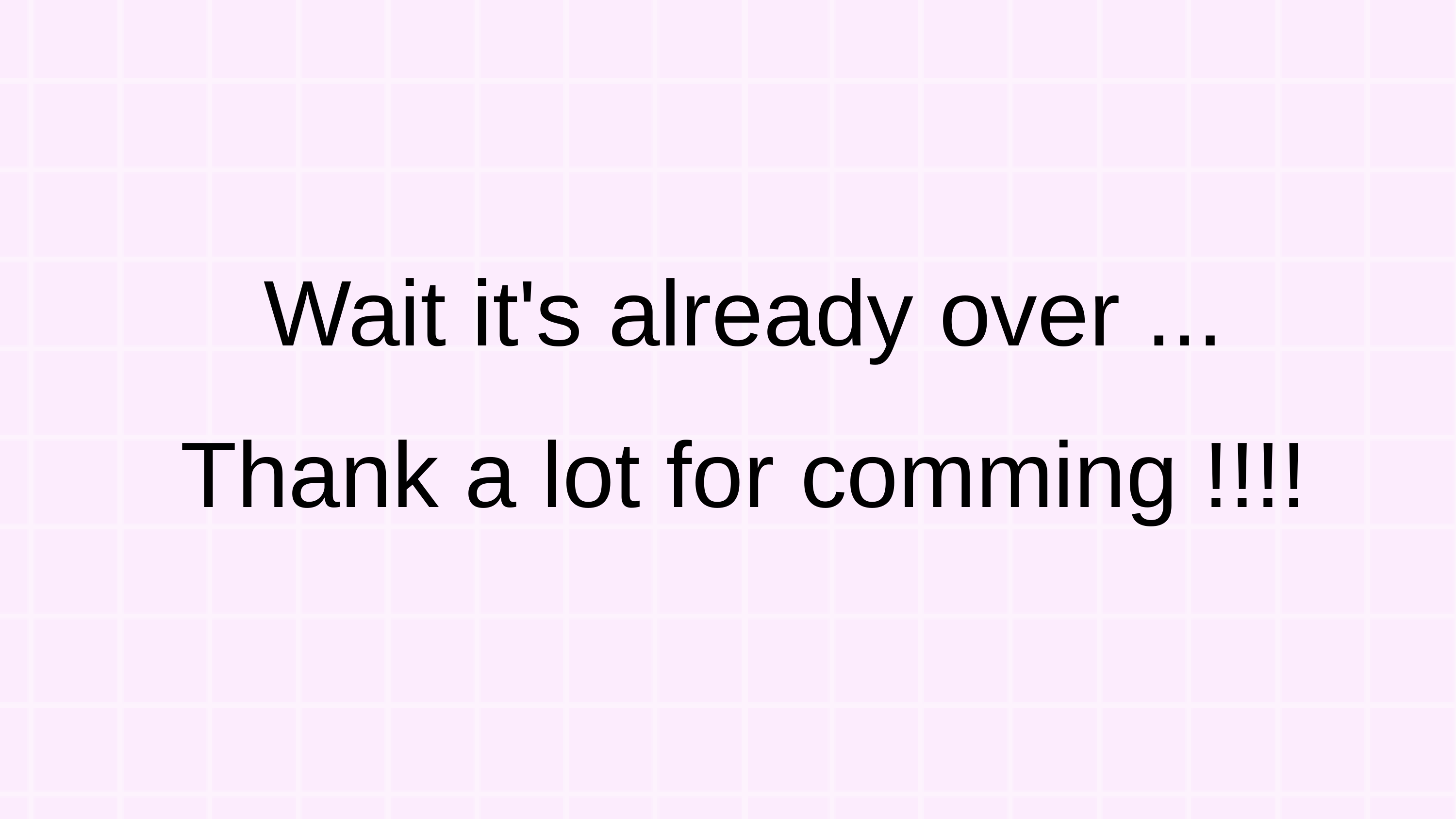

Wait it's already over ...
Thank a lot for comming !!!!